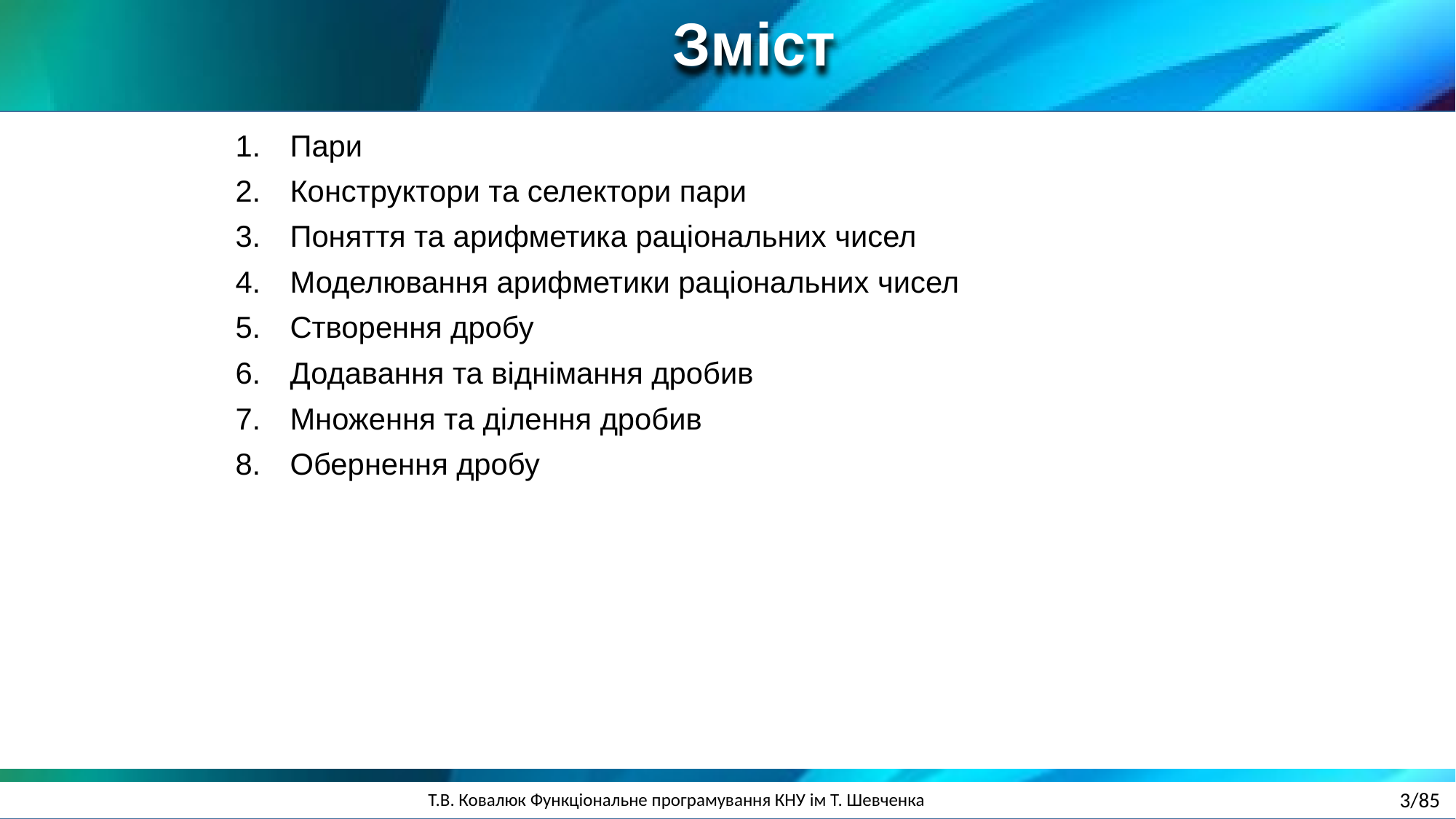

Зміст
Пари
Конструктори та селектори пари
Поняття та арифметика раціональних чисел
Моделювання арифметики раціональних чисел
Створення дробу
Додавання та віднімання дробив
Множення та ділення дробив
Обернення дробу

3/85